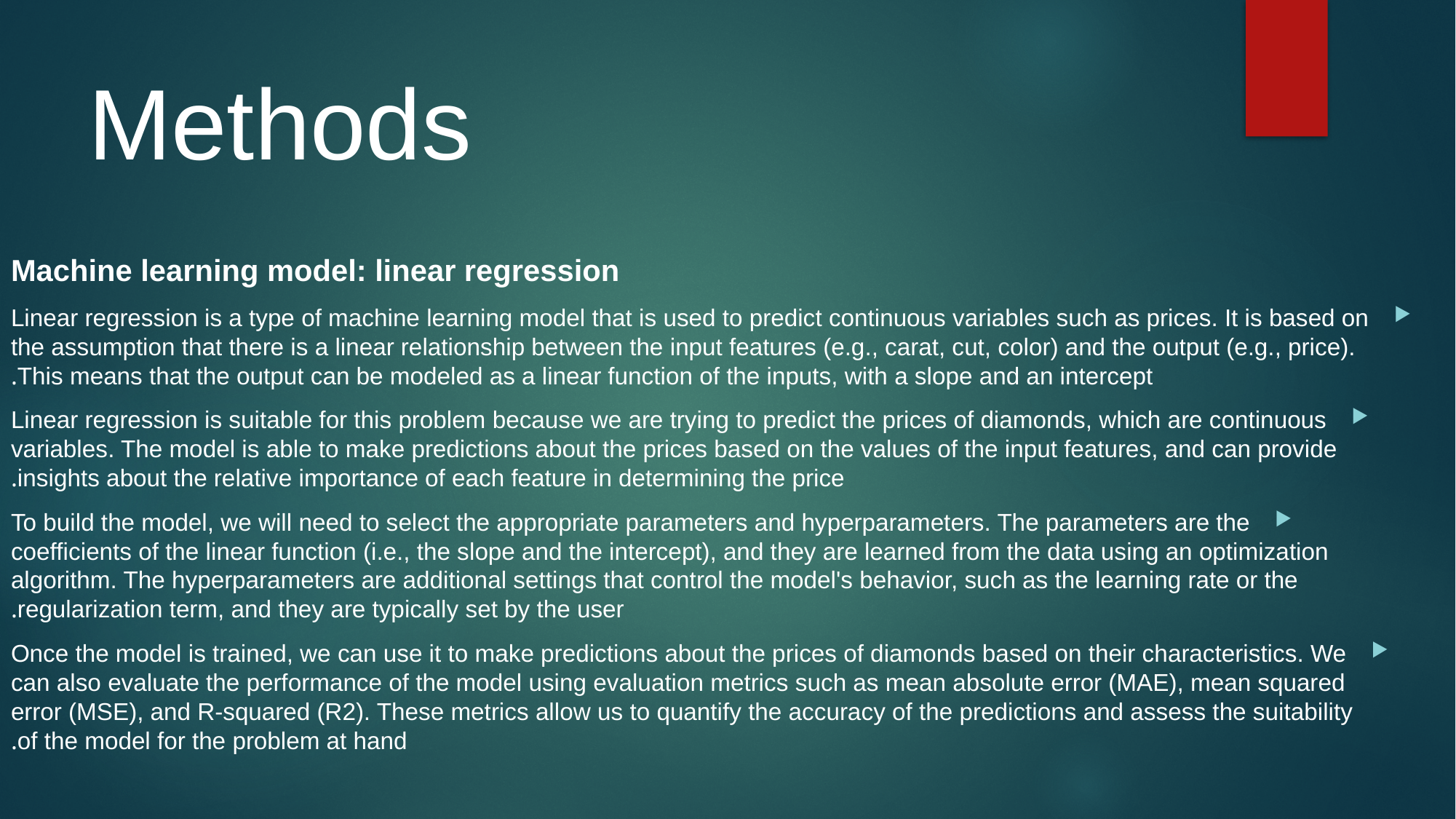

# Methods
Machine learning model: linear regression
Linear regression is a type of machine learning model that is used to predict continuous variables such as prices. It is based on the assumption that there is a linear relationship between the input features (e.g., carat, cut, color) and the output (e.g., price). This means that the output can be modeled as a linear function of the inputs, with a slope and an intercept.
Linear regression is suitable for this problem because we are trying to predict the prices of diamonds, which are continuous variables. The model is able to make predictions about the prices based on the values of the input features, and can provide insights about the relative importance of each feature in determining the price.
To build the model, we will need to select the appropriate parameters and hyperparameters. The parameters are the coefficients of the linear function (i.e., the slope and the intercept), and they are learned from the data using an optimization algorithm. The hyperparameters are additional settings that control the model's behavior, such as the learning rate or the regularization term, and they are typically set by the user.
Once the model is trained, we can use it to make predictions about the prices of diamonds based on their characteristics. We can also evaluate the performance of the model using evaluation metrics such as mean absolute error (MAE), mean squared error (MSE), and R-squared (R2). These metrics allow us to quantify the accuracy of the predictions and assess the suitability of the model for the problem at hand.